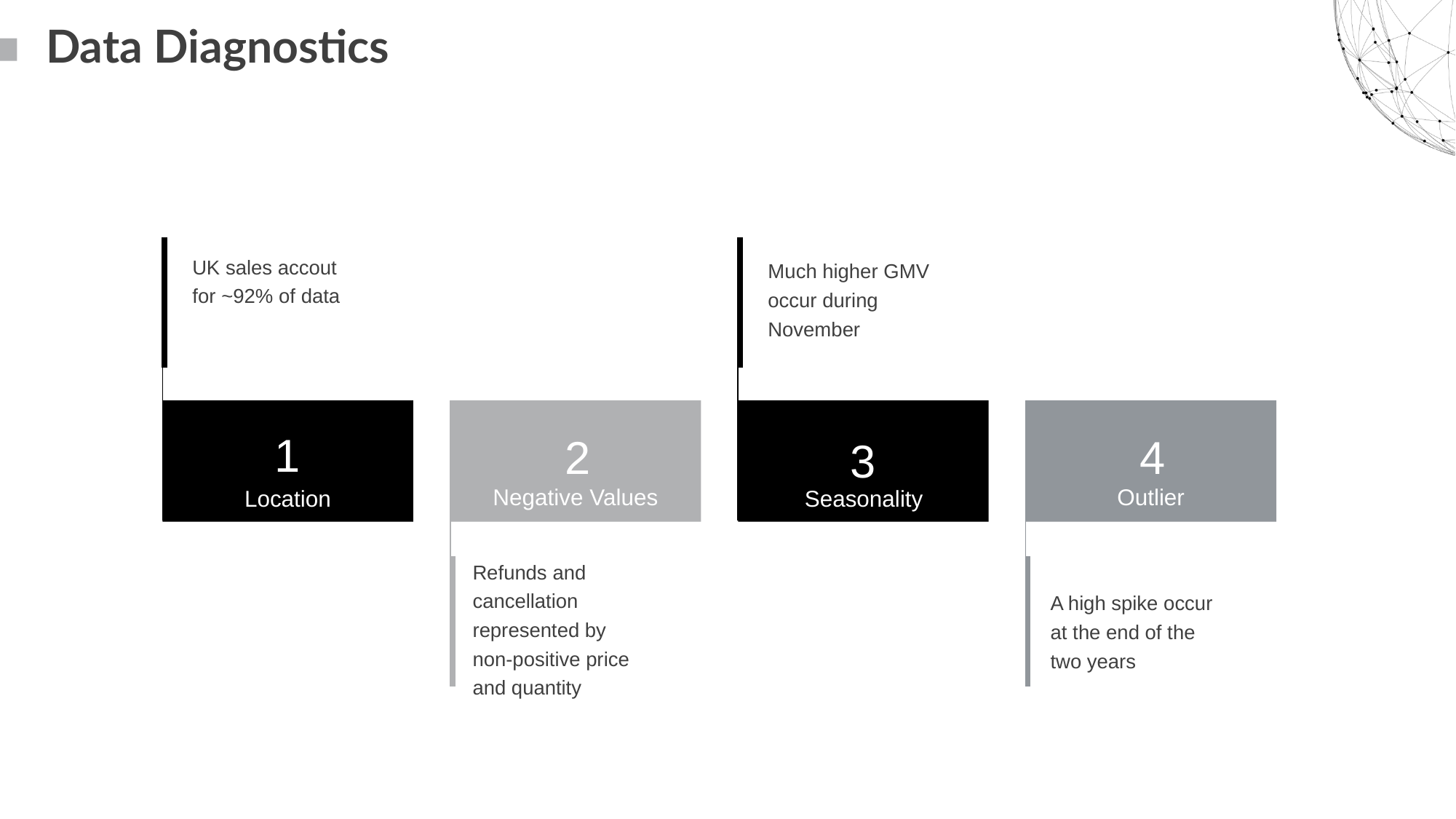

Data Diagnostics

UK sales accout for ~92% of data

Much higher GMV occur during November

2
Negative Values

4
Outlier

1
Location

3
Seasonality
Refunds and cancellation represented by non-positive price and quantity
A high spike occur at the end of the two years